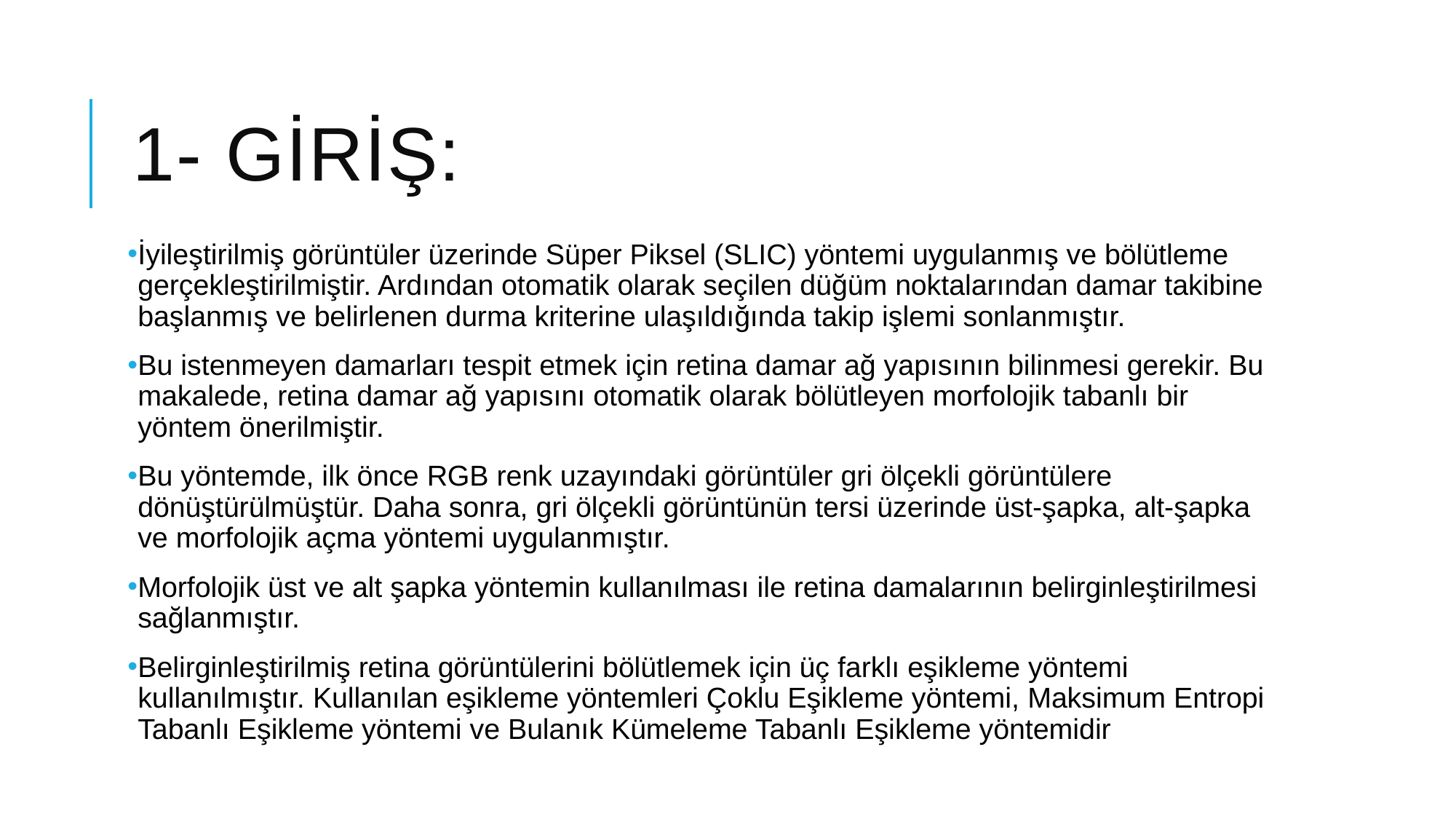

# 1- Giriş:
İyileştirilmiş görüntüler üzerinde Süper Piksel (SLIC) yöntemi uygulanmış ve bölütleme gerçekleştirilmiştir. Ardından otomatik olarak seçilen düğüm noktalarından damar takibine başlanmış ve belirlenen durma kriterine ulaşıldığında takip işlemi sonlanmıştır.
Bu istenmeyen damarları tespit etmek için retina damar ağ yapısının bilinmesi gerekir. Bu makalede, retina damar ağ yapısını otomatik olarak bölütleyen morfolojik tabanlı bir yöntem önerilmiştir.
Bu yöntemde, ilk önce RGB renk uzayındaki görüntüler gri ölçekli görüntülere dönüştürülmüştür. Daha sonra, gri ölçekli görüntünün tersi üzerinde üst-şapka, alt-şapka ve morfolojik açma yöntemi uygulanmıştır.
Morfolojik üst ve alt şapka yöntemin kullanılması ile retina damalarının belirginleştirilmesi sağlanmıştır.
Belirginleştirilmiş retina görüntülerini bölütlemek için üç farklı eşikleme yöntemi kullanılmıştır. Kullanılan eşikleme yöntemleri Çoklu Eşikleme yöntemi, Maksimum Entropi Tabanlı Eşikleme yöntemi ve Bulanık Kümeleme Tabanlı Eşikleme yöntemidir